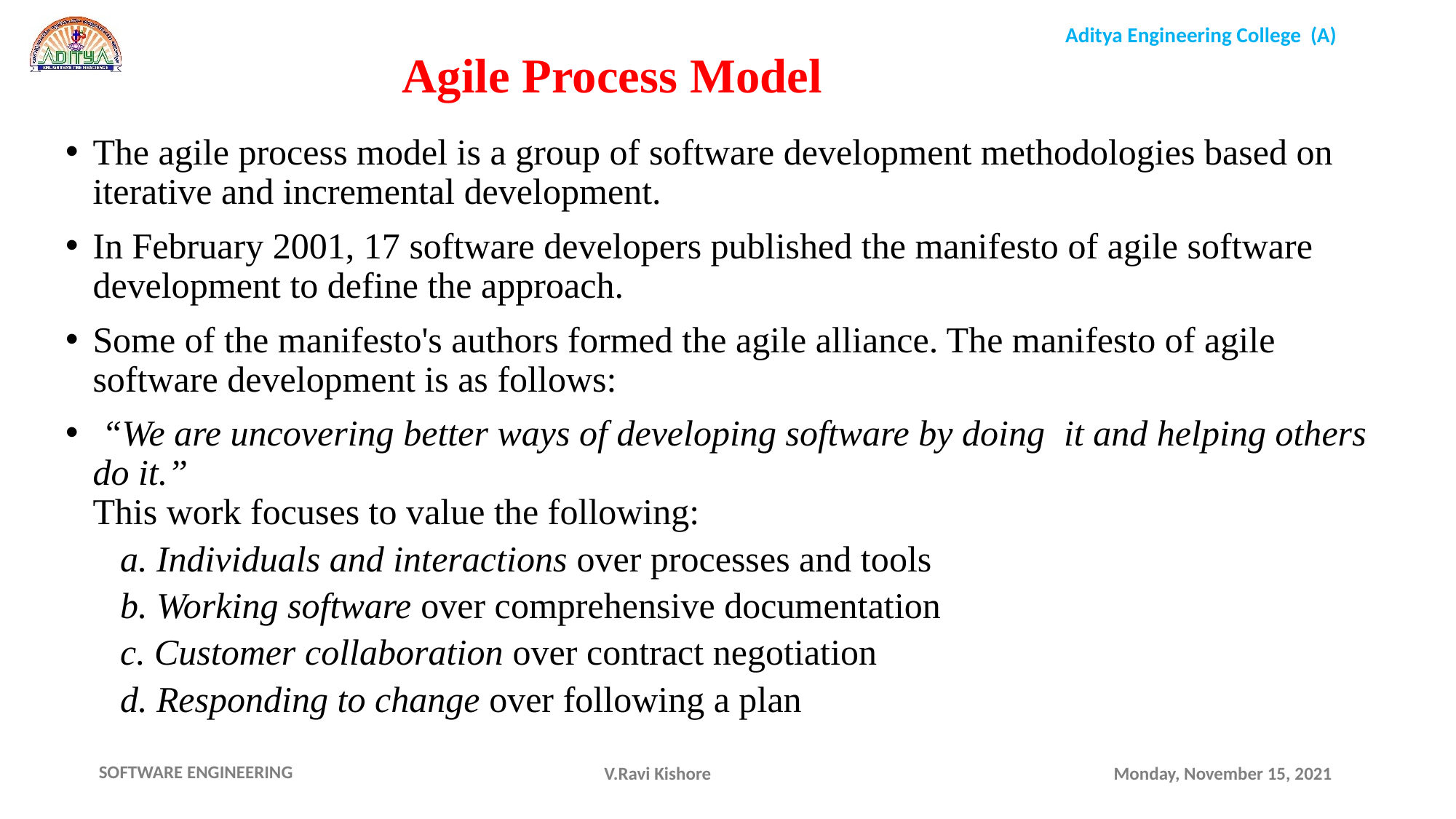

Agile Process Model
The agile process model is a group of software development methodologies based on iterative and incremental development.
In February 2001, 17 software developers published the manifesto of agile software development to define the approach.
Some of the manifesto's authors formed the agile alliance. The manifesto of agile software development is as follows:
 “We are uncovering better ways of developing software by doing  it and helping others do it.”
This work focuses to value the following:
a. Individuals and interactions over processes and tools
b. Working software over comprehensive documentation
c. Customer collaboration over contract negotiation
d. Responding to change over following a plan

V.Ravi Kishore
Monday, November 15, 2021